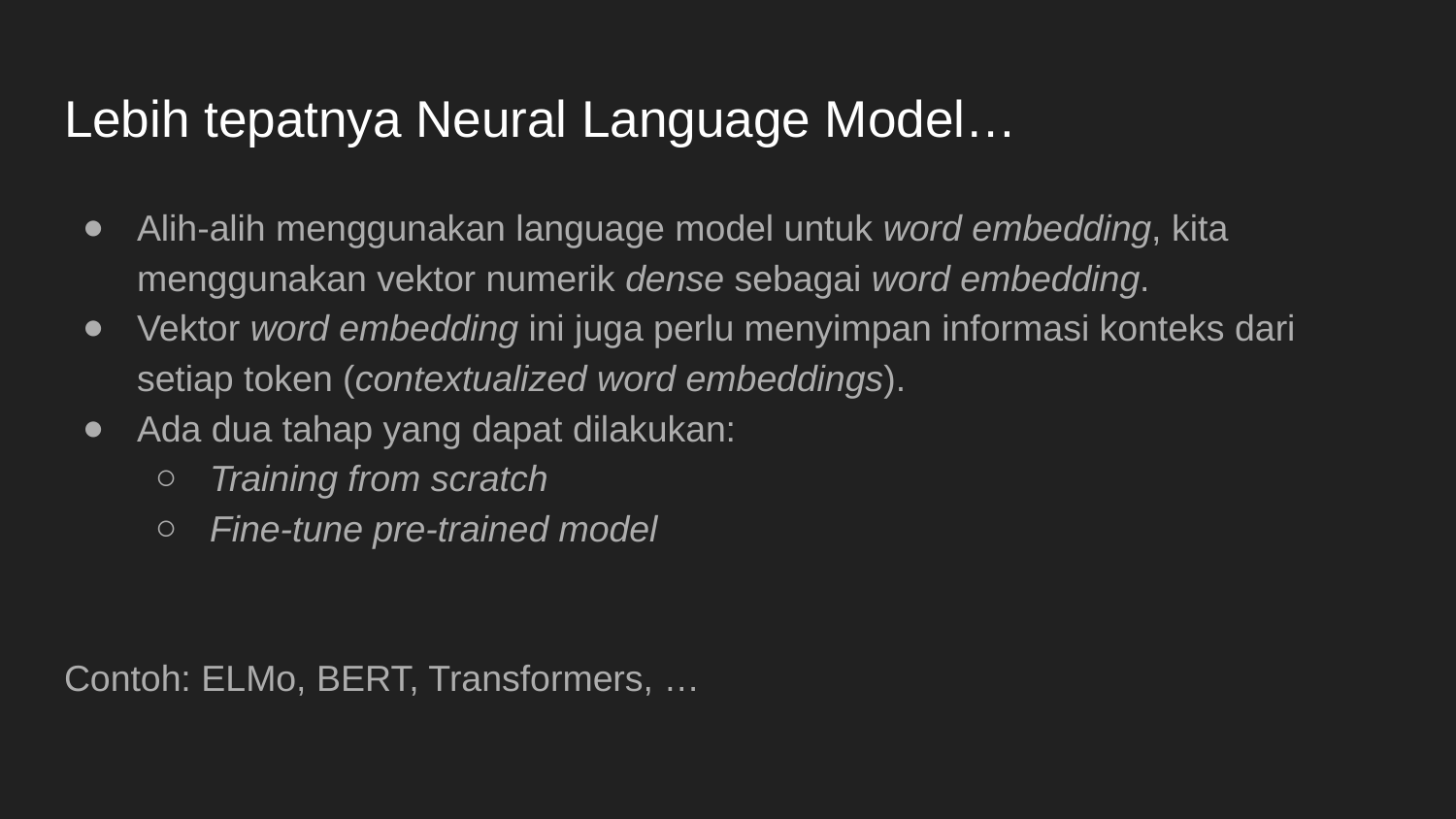

# Lebih tepatnya Neural Language Model…
Alih-alih menggunakan language model untuk word embedding, kita menggunakan vektor numerik dense sebagai word embedding.
Vektor word embedding ini juga perlu menyimpan informasi konteks dari setiap token (contextualized word embeddings).
Ada dua tahap yang dapat dilakukan:
Training from scratch
Fine-tune pre-trained model

Contoh: ELMo, BERT, Transformers, …